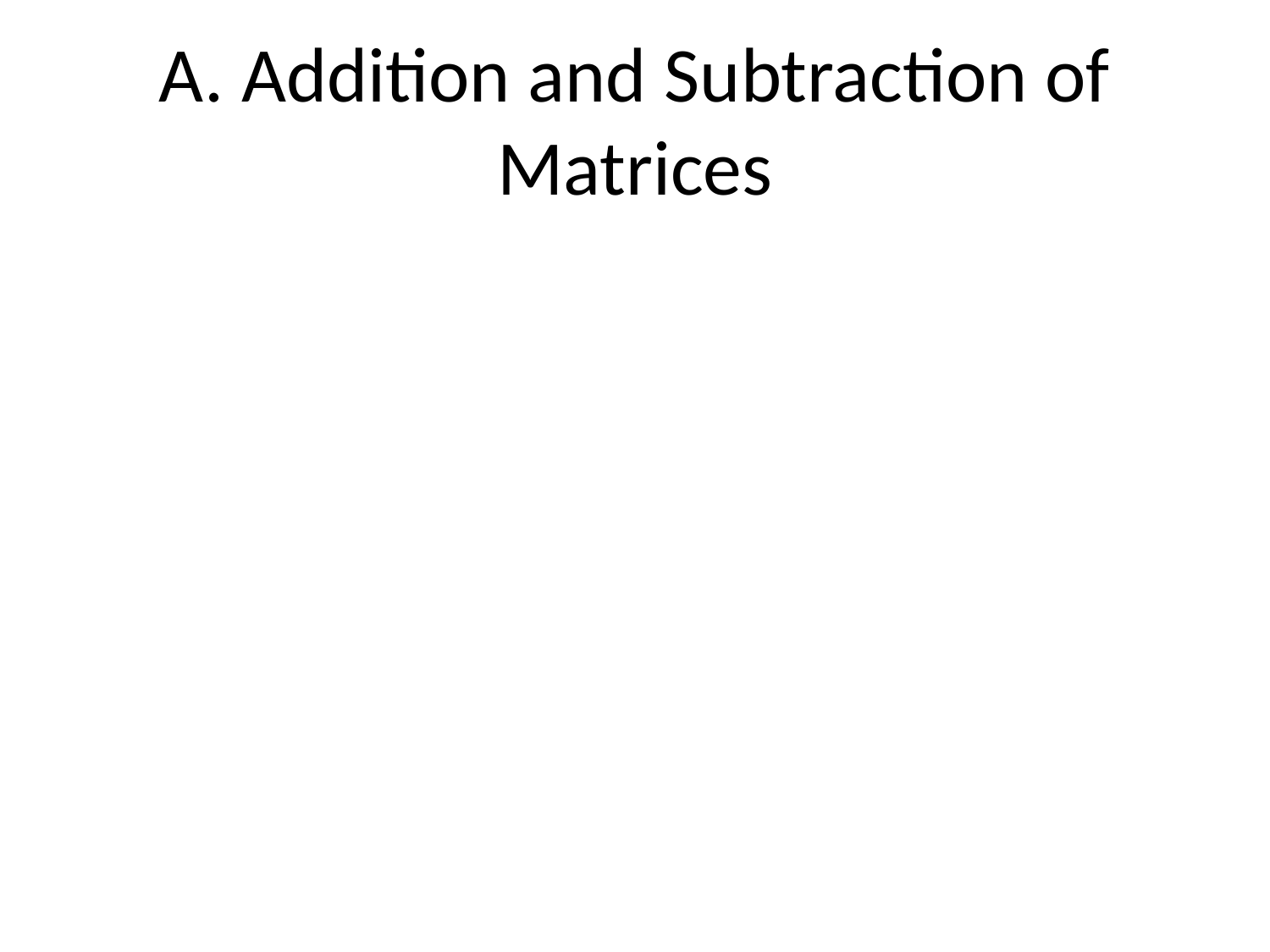

# A. Addition and Subtraction of Matrices